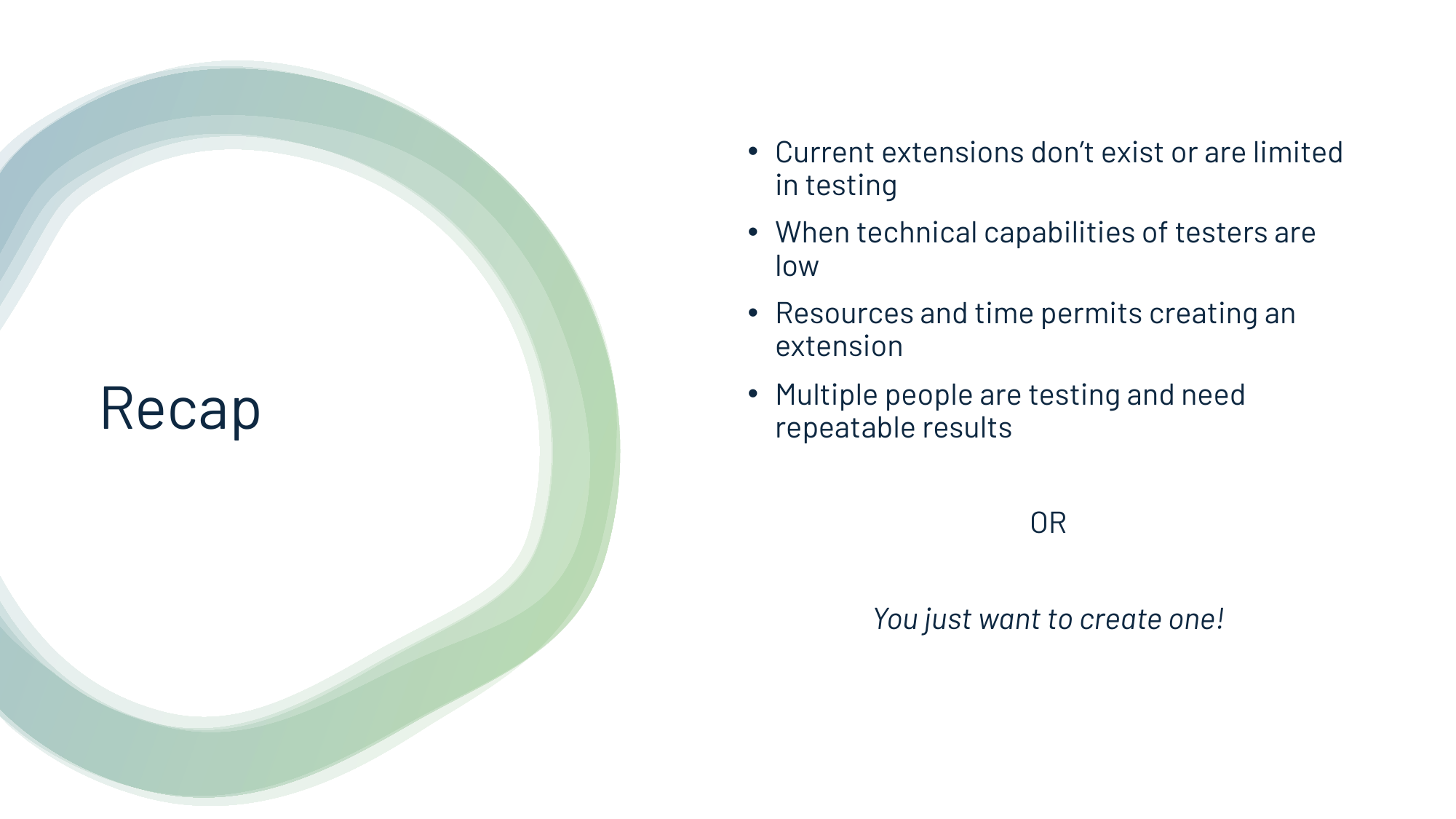

Current extensions don’t exist or are limited in testing
When technical capabilities of testers are low
Resources and time permits creating an extension
Multiple people are testing and need repeatable results

OR

You just want to create one!

# Recap